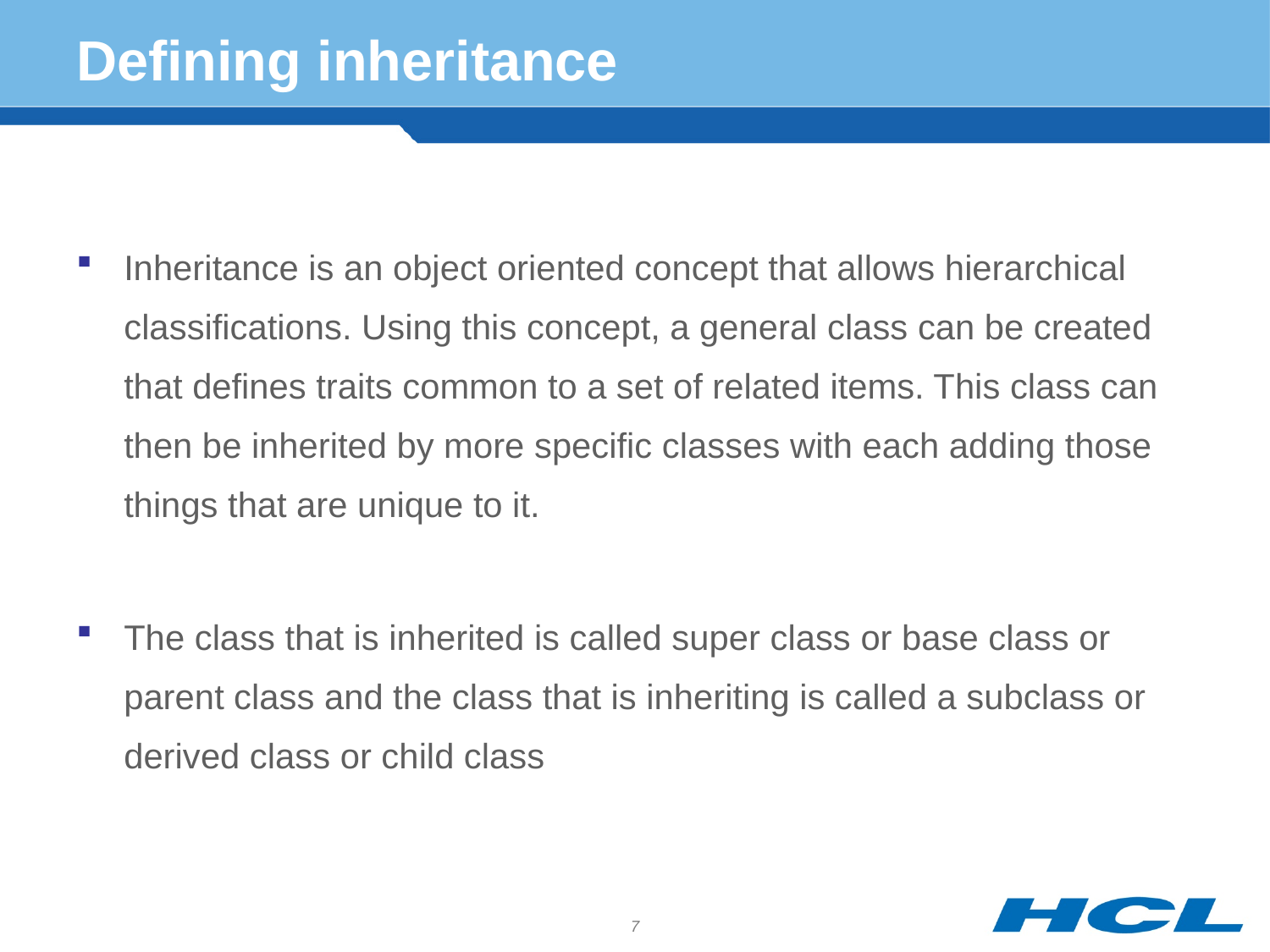

# Defining inheritance
Inheritance is an object oriented concept that allows hierarchical classifications. Using this concept, a general class can be created that defines traits common to a set of related items. This class can then be inherited by more specific classes with each adding those things that are unique to it.

The class that is inherited is called super class or base class or parent class and the class that is inheriting is called a subclass or derived class or child class
7